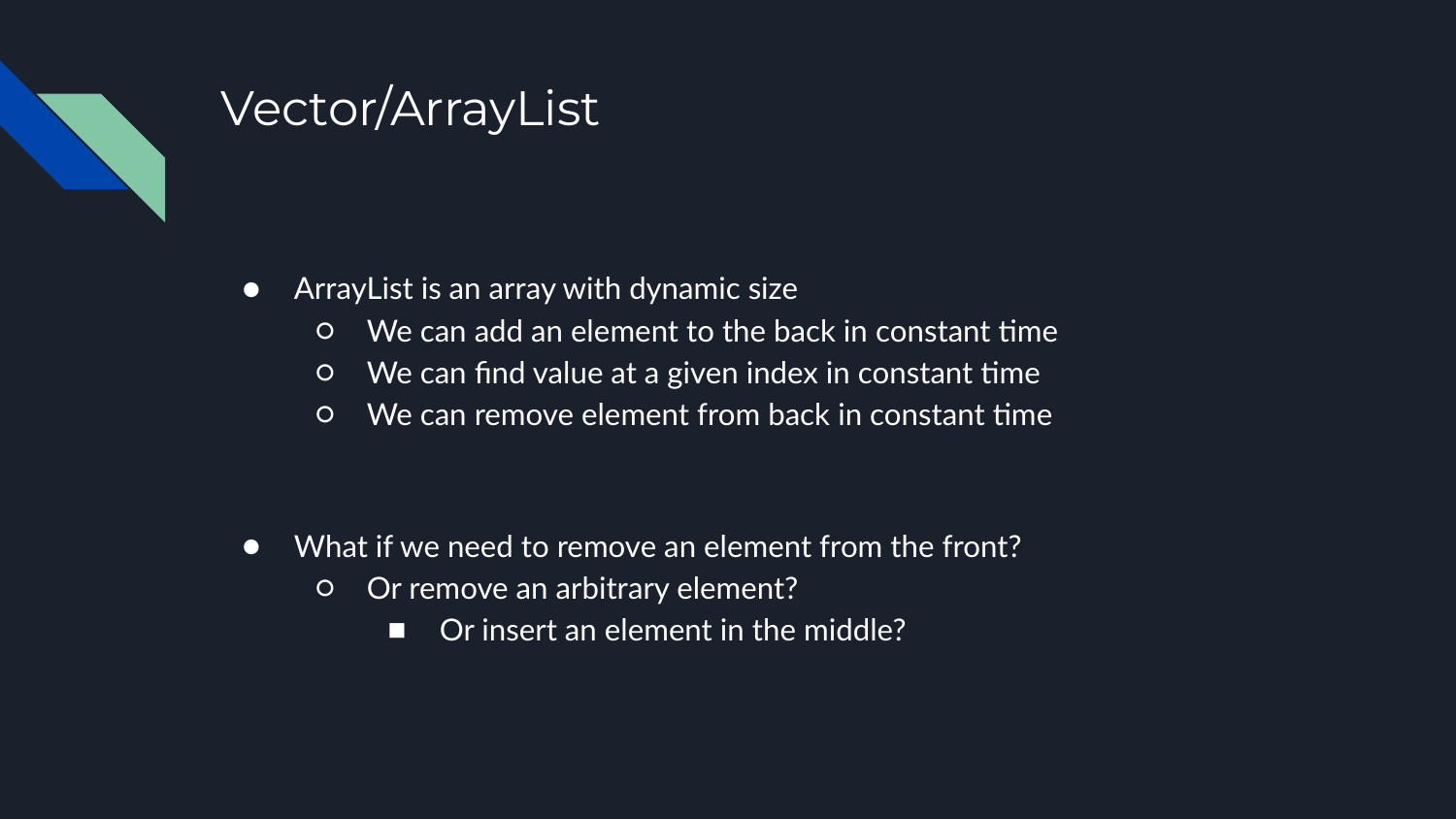

# Vector/ArrayList
ArrayList is an array with dynamic size
We can add an element to the back in constant time
We can find value at a given index in constant time
We can remove element from back in constant time

What if we need to remove an element from the front?
Or remove an arbitrary element?
Or insert an element in the middle?